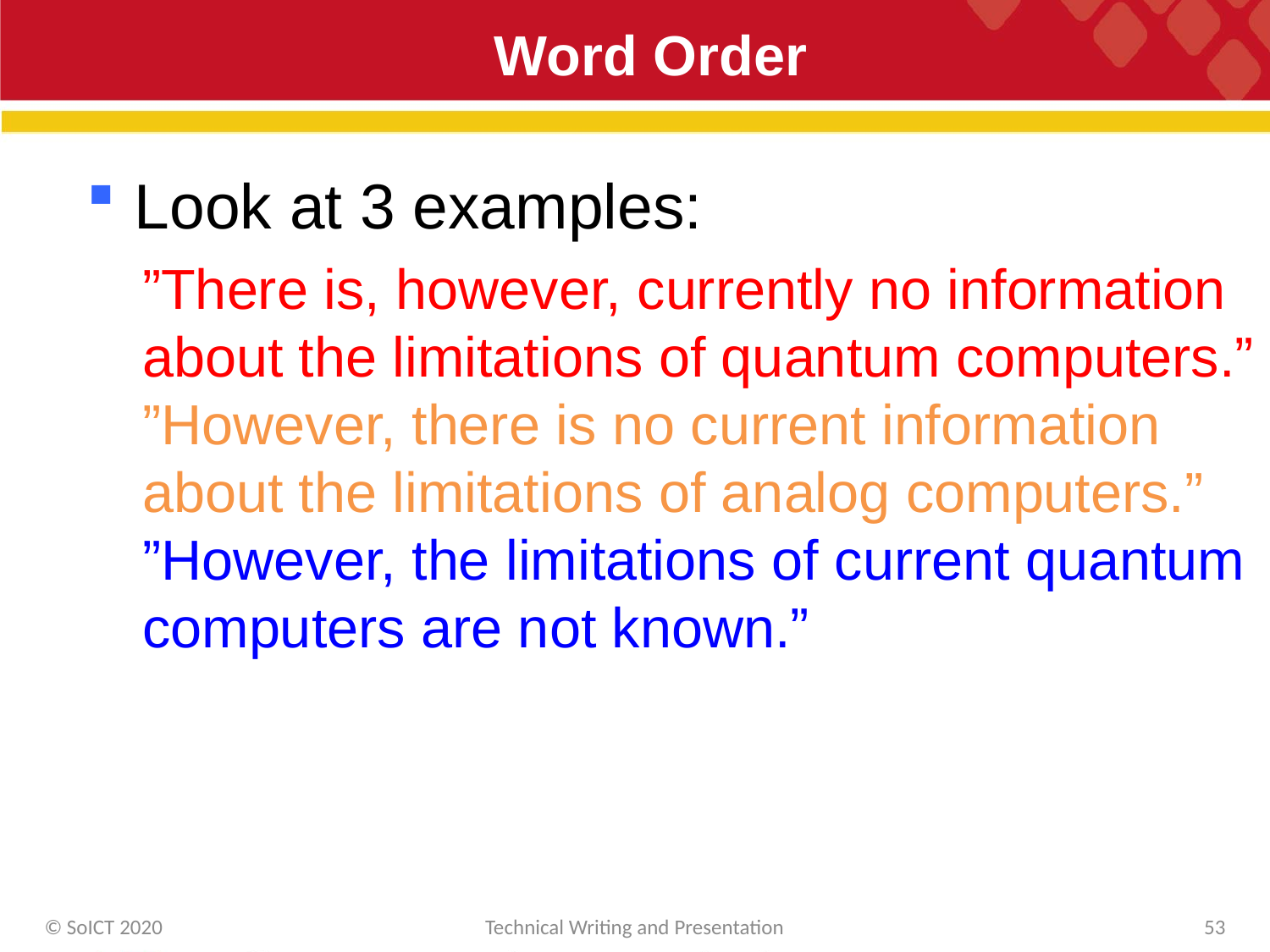

# Word Order
Look at 3 examples:
”There is, however, currently no information about the limitations of quantum computers.”
”However, there is no current information about the limitations of analog computers.”
”However, the limitations of current quantum computers are not known.”
© SoICT 2020
Technical Writing and Presentation
53